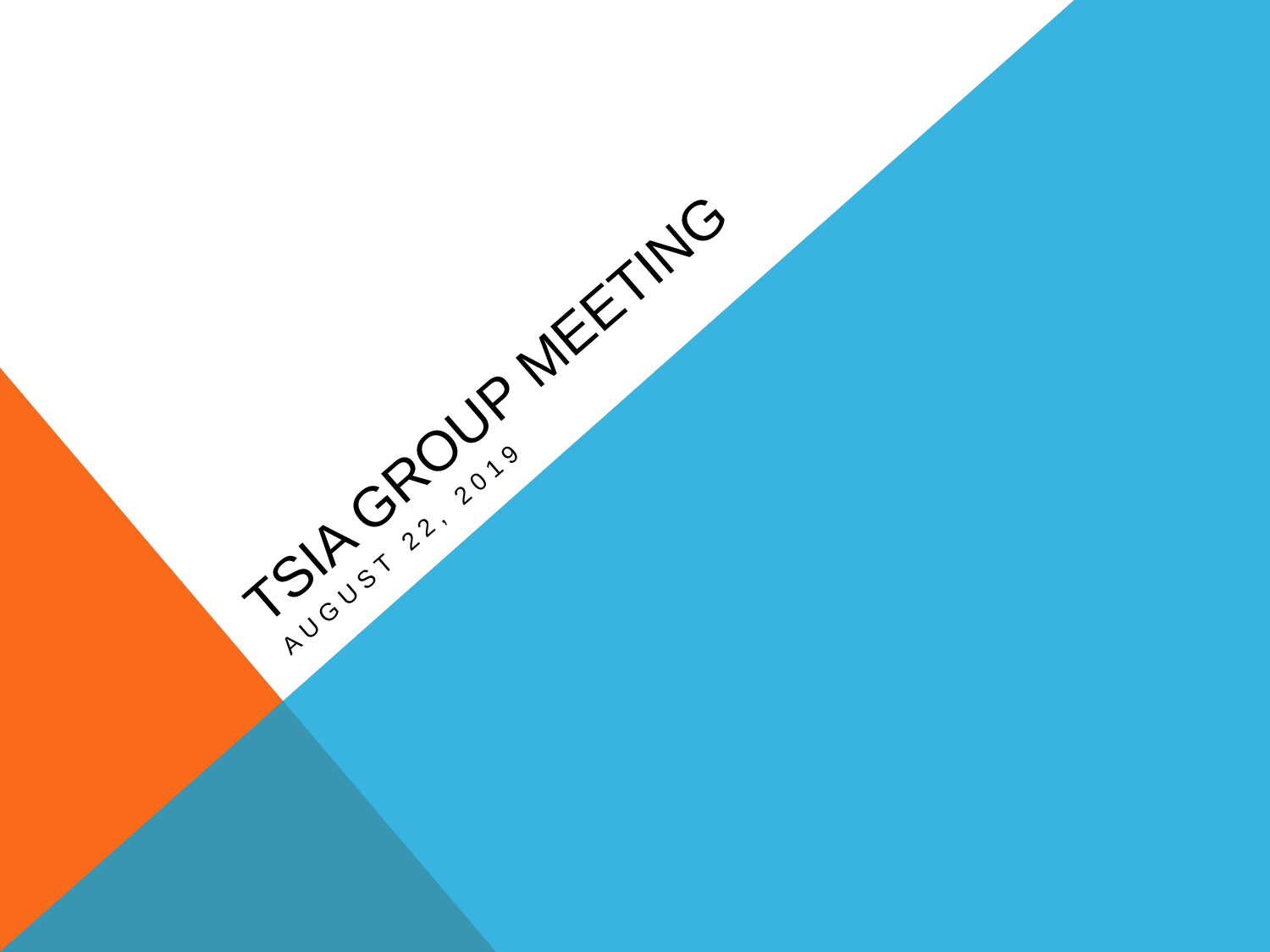

# TSIA Group Meeting
August 22, 2019